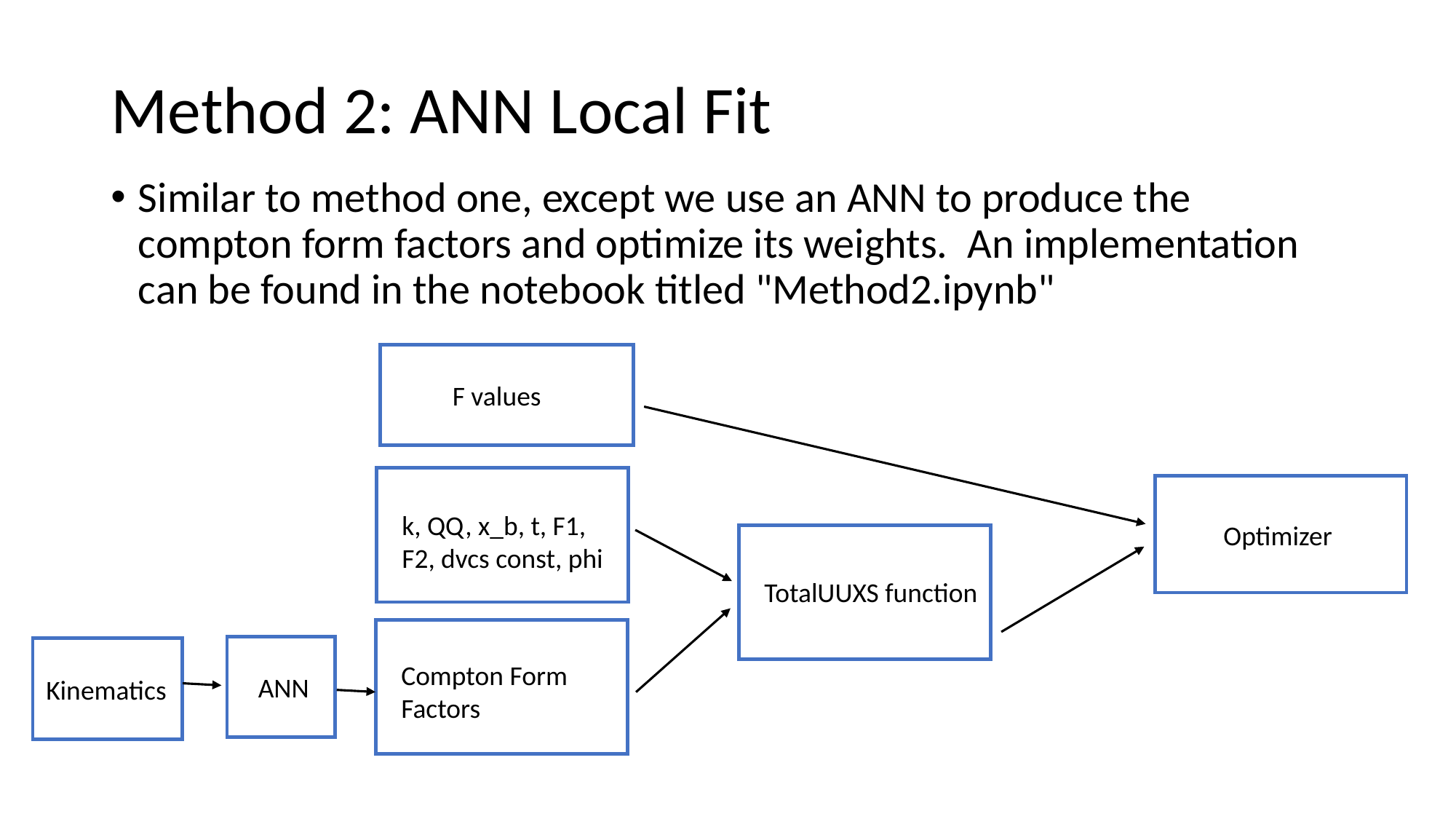

# Method 2: ANN Local Fit
Similar to method one, except we use an ANN to produce the compton form factors and optimize its weights.  An implementation can be found in the notebook titled "Method2.ipynb"

F values

k, QQ, x_b, t, F1, F2, dvcs const, phi
Optimizer

TotalUUXS function

Compton Form Factors
ANN
Kinematics